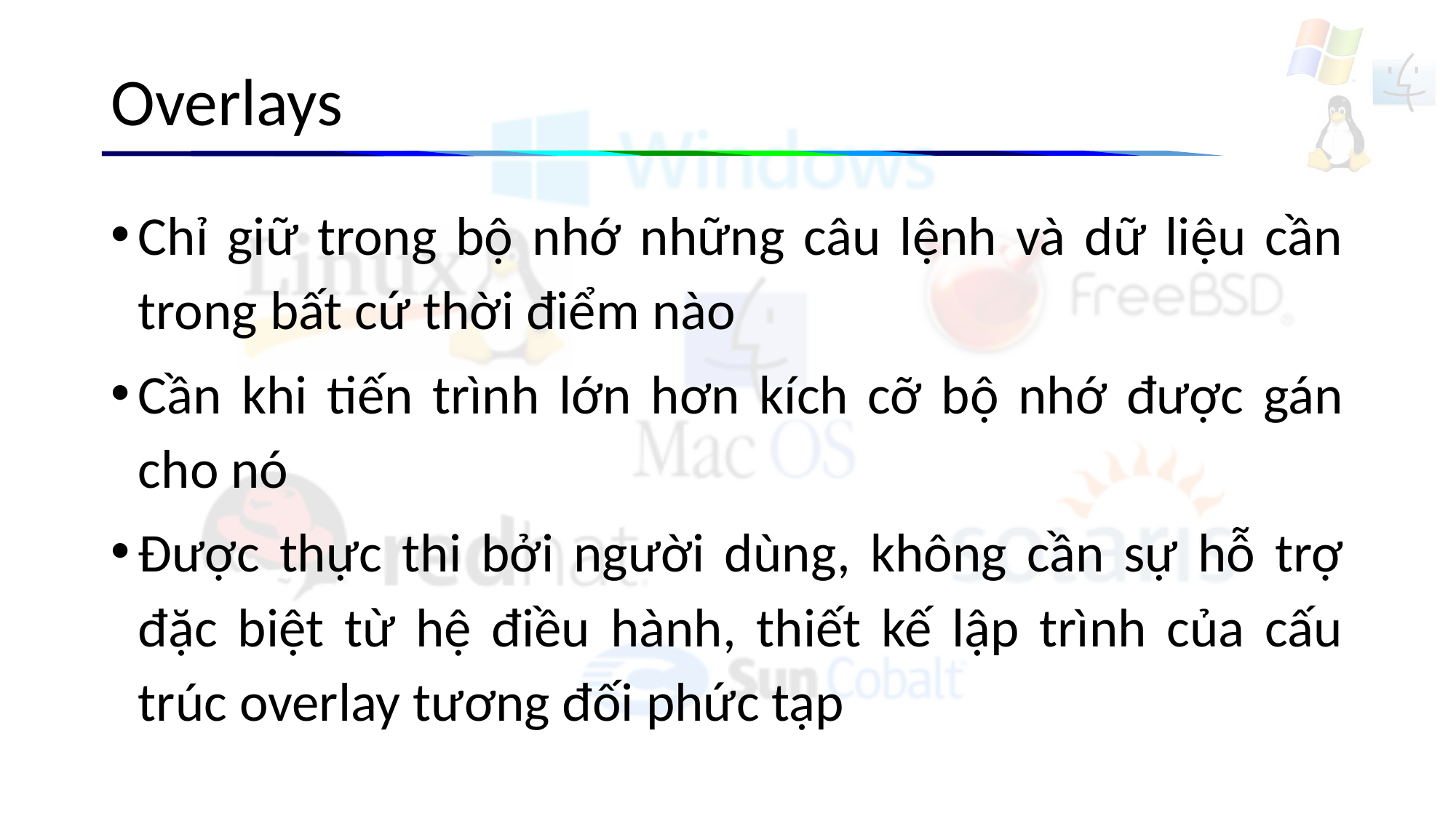

# Overlays
Chỉ giữ trong bộ nhớ những câu lệnh và dữ liệu cần trong bất cứ thời điểm nào
Cần khi tiến trình lớn hơn kích cỡ bộ nhớ được gán cho nó
Được thực thi bởi người dùng, không cần sự hỗ trợ đặc biệt từ hệ điều hành, thiết kế lập trình của cấu trúc overlay tương đối phức tạp